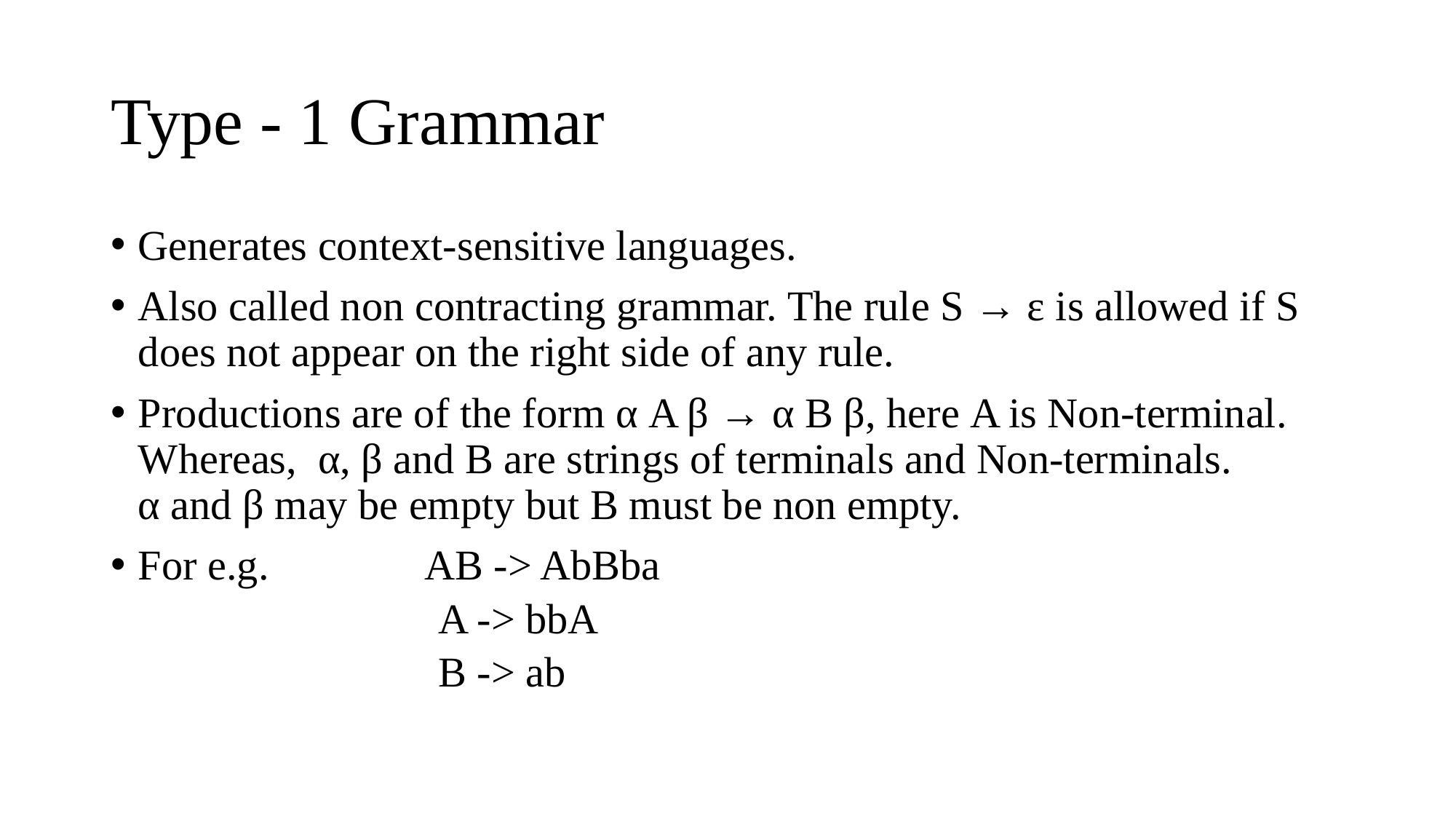

# Type - 1 Grammar
Generates context-sensitive languages.
Also called non contracting grammar. The rule S → ε is allowed if S does not appear on the right side of any rule.
Productions are of the form α A β → α B β, here A is Non-terminal. Whereas,  α, β and B are strings of terminals and Non-terminals. α and β may be empty but B must be non empty.
For e.g.               AB -> AbBba
A -> bbA
B -> ab